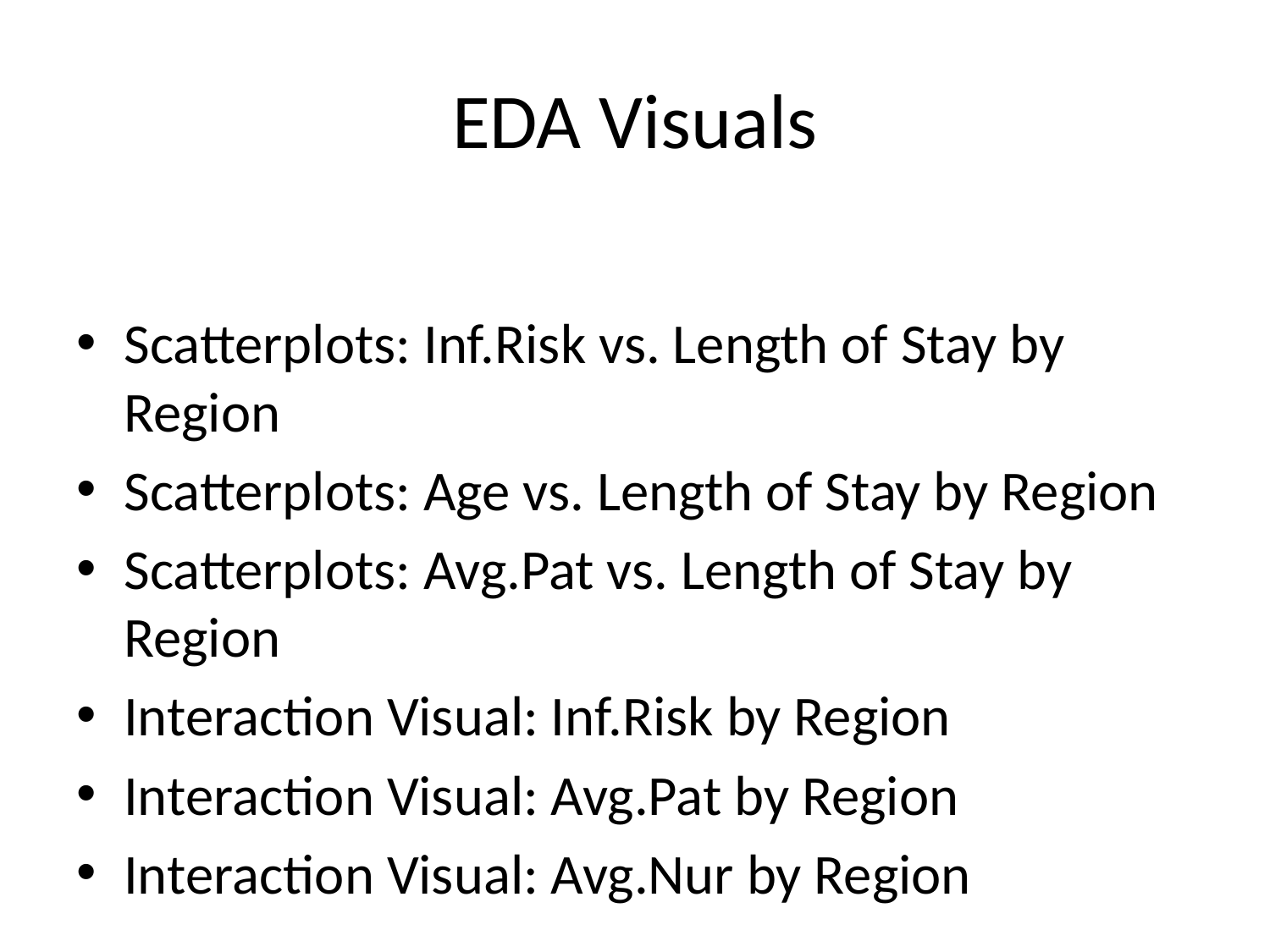

# EDA Visuals

Scatterplots: Inf.Risk vs. Length of Stay by Region
Scatterplots: Age vs. Length of Stay by Region
Scatterplots: Avg.Pat vs. Length of Stay by Region
Interaction Visual: Inf.Risk by Region
Interaction Visual: Avg.Pat by Region
Interaction Visual: Avg.Nur by Region